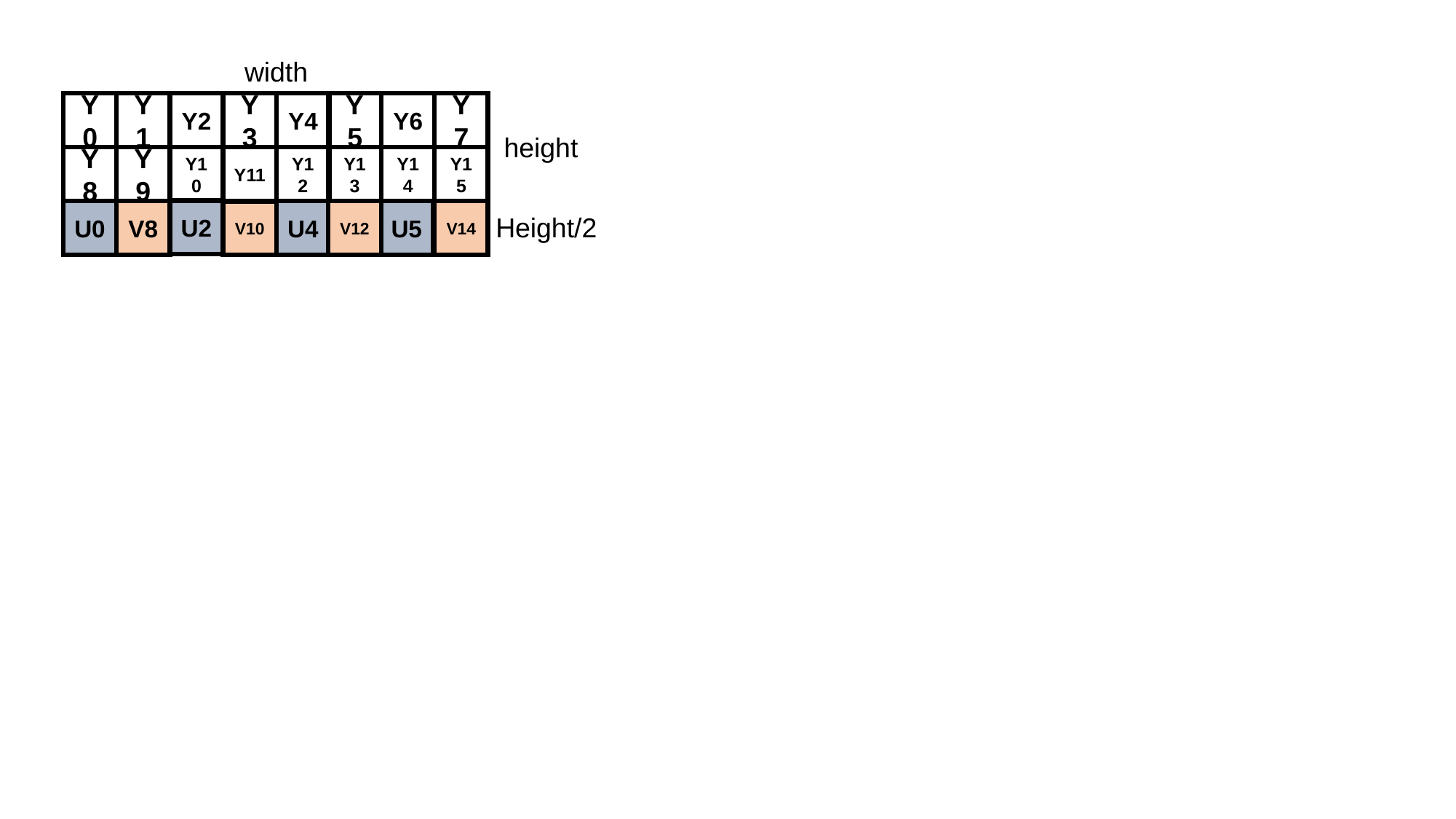

width
Y0
Y1
Y2
Y3
Y4
Y5
Y6
Y7
height
Y8
Y9
Y10
Y11
Y12
Y13
Y14
Y15
U2
U0
V8
U4
V12
U5
V14
V10
Height/2